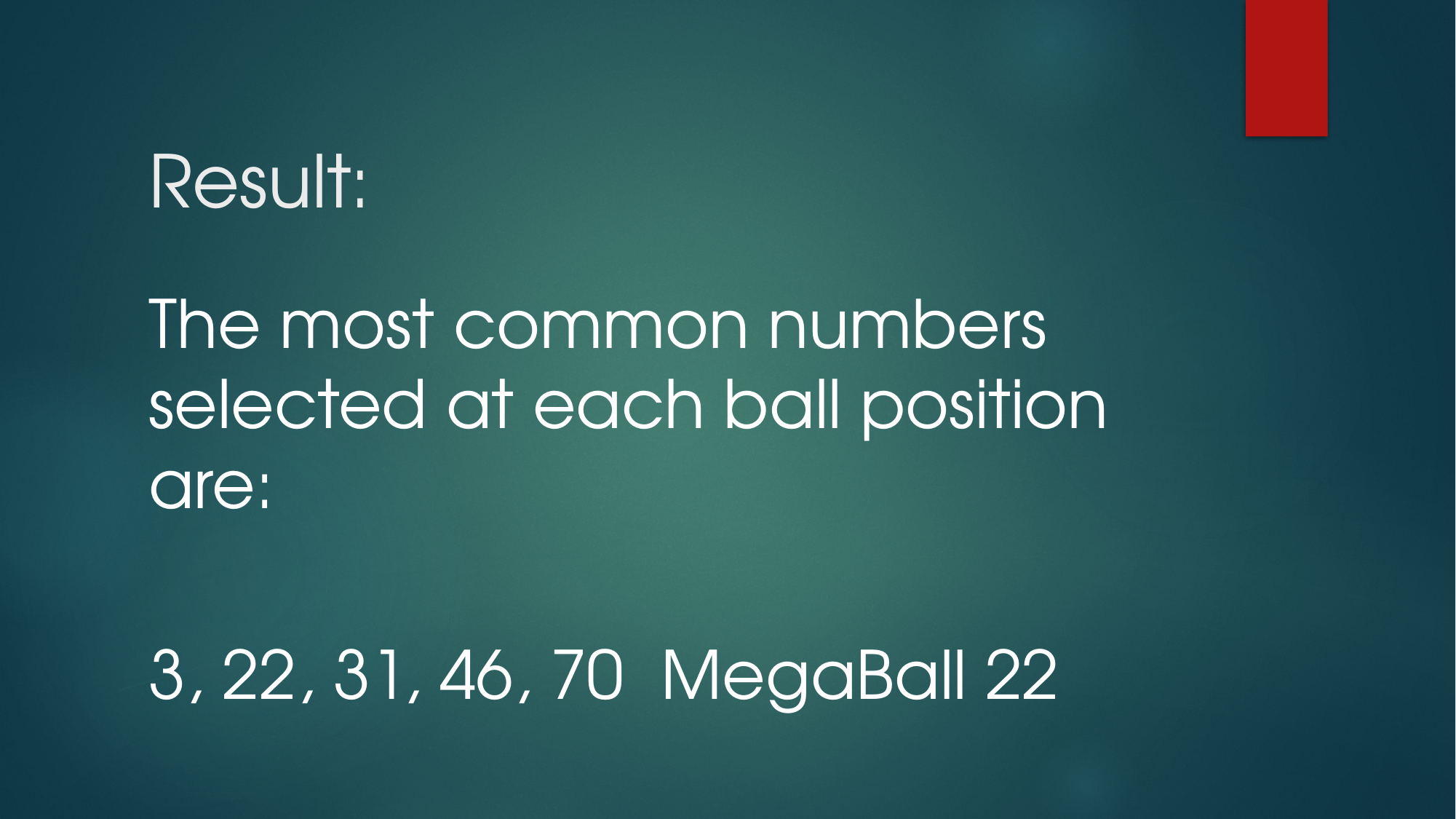

# Result:
The most common numbers selected at each ball position are:

3, 22, 31, 46, 70  MegaBall 22